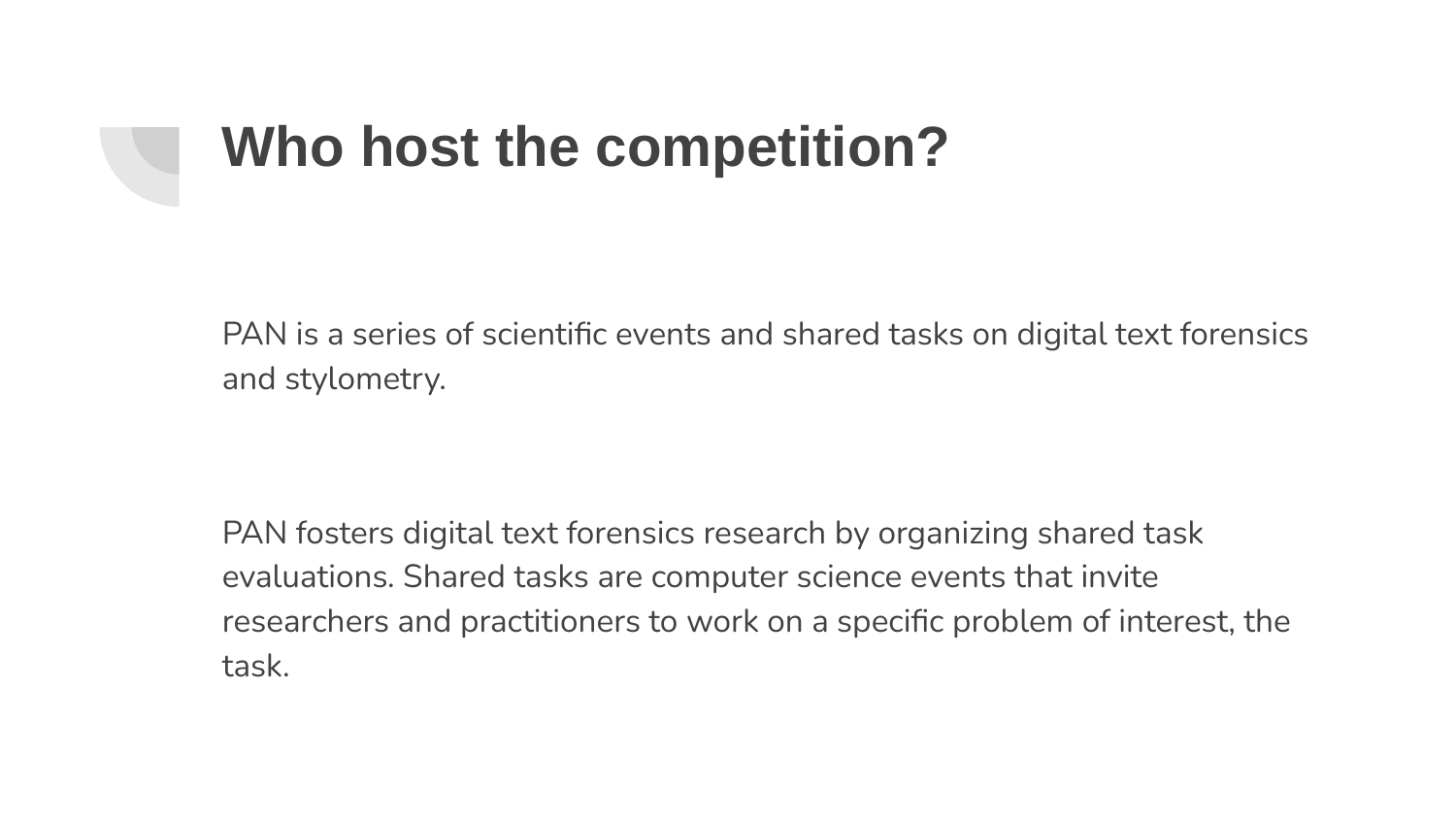

# Who host the competition?
PAN is a series of scientific events and shared tasks on digital text forensics and stylometry.

PAN fosters digital text forensics research by organizing shared task evaluations. Shared tasks are computer science events that invite researchers and practitioners to work on a specific problem of interest, the task.